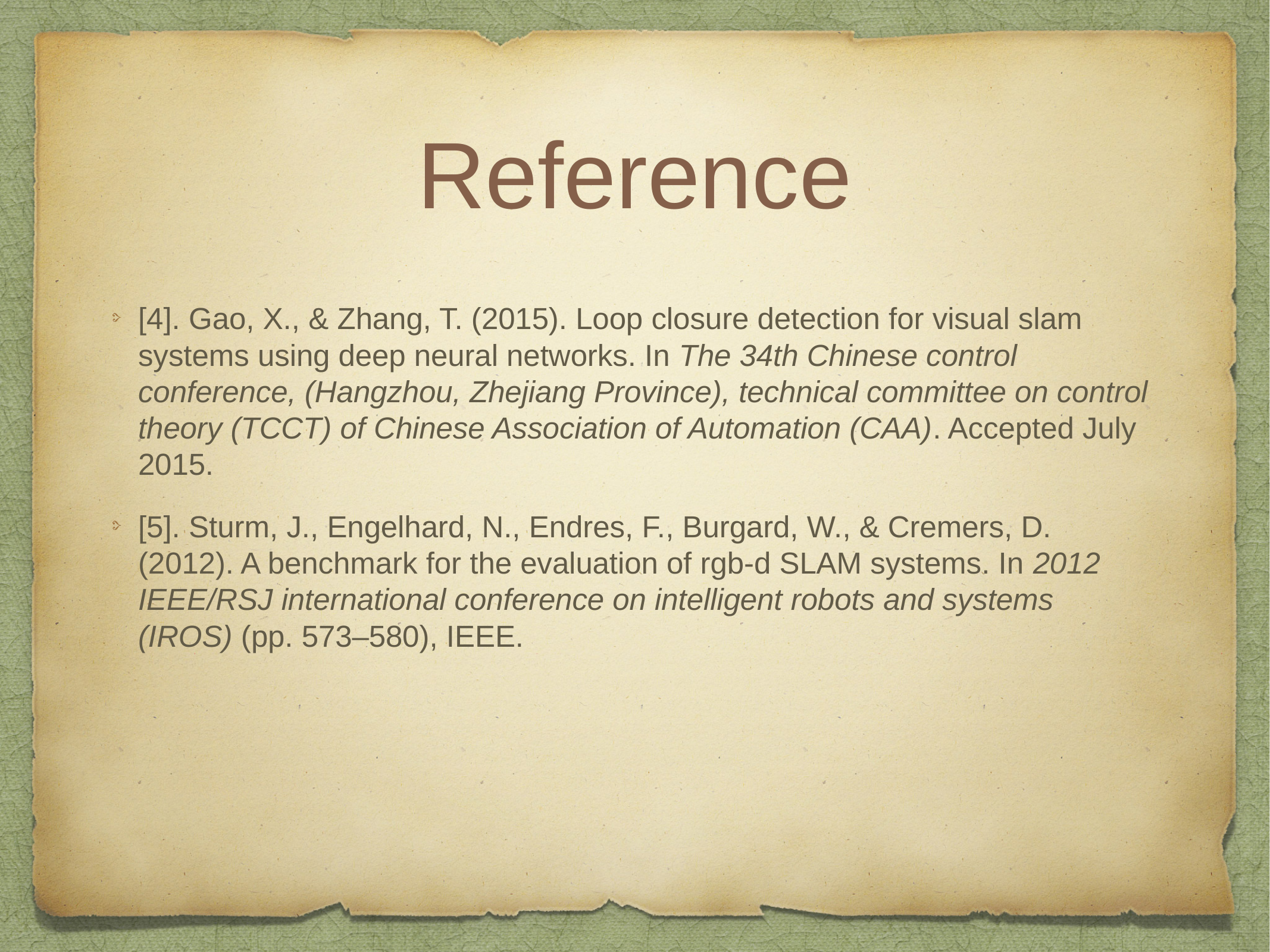

# Reference
[4]. Gao, X., & Zhang, T. (2015). Loop closure detection for visual slam systems using deep neural networks. In The 34th Chinese control conference, (Hangzhou, Zhejiang Province), technical committee on control theory (TCCT) of Chinese Association of Automation (CAA). Accepted July 2015.
[5]. Sturm, J., Engelhard, N., Endres, F., Burgard, W., & Cremers, D. (2012). A benchmark for the evaluation of rgb-d SLAM systems. In 2012 IEEE/RSJ international conference on intelligent robots and systems (IROS) (pp. 573–580), IEEE.